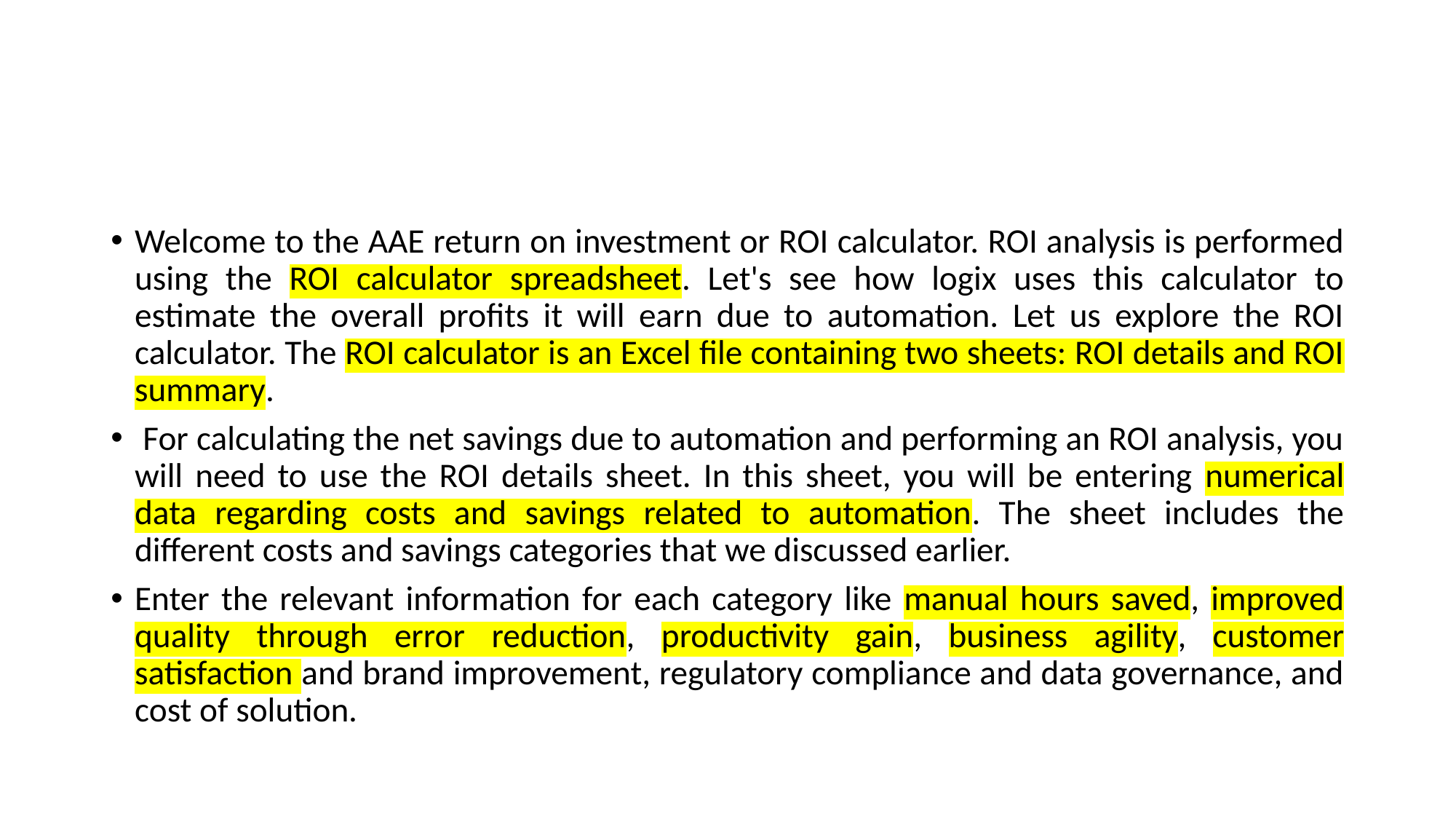

#
Welcome to the AAE return on investment or ROI calculator. ROI analysis is performed using the ROI calculator spreadsheet. Let's see how logix uses this calculator to estimate the overall profits it will earn due to automation. Let us explore the ROI calculator. The ROI calculator is an Excel file containing two sheets: ROI details and ROI summary.
 For calculating the net savings due to automation and performing an ROI analysis, you will need to use the ROI details sheet. In this sheet, you will be entering numerical data regarding costs and savings related to automation. The sheet includes the different costs and savings categories that we discussed earlier.
Enter the relevant information for each category like manual hours saved, improved quality through error reduction, productivity gain, business agility, customer satisfaction and brand improvement, regulatory compliance and data governance, and cost of solution.